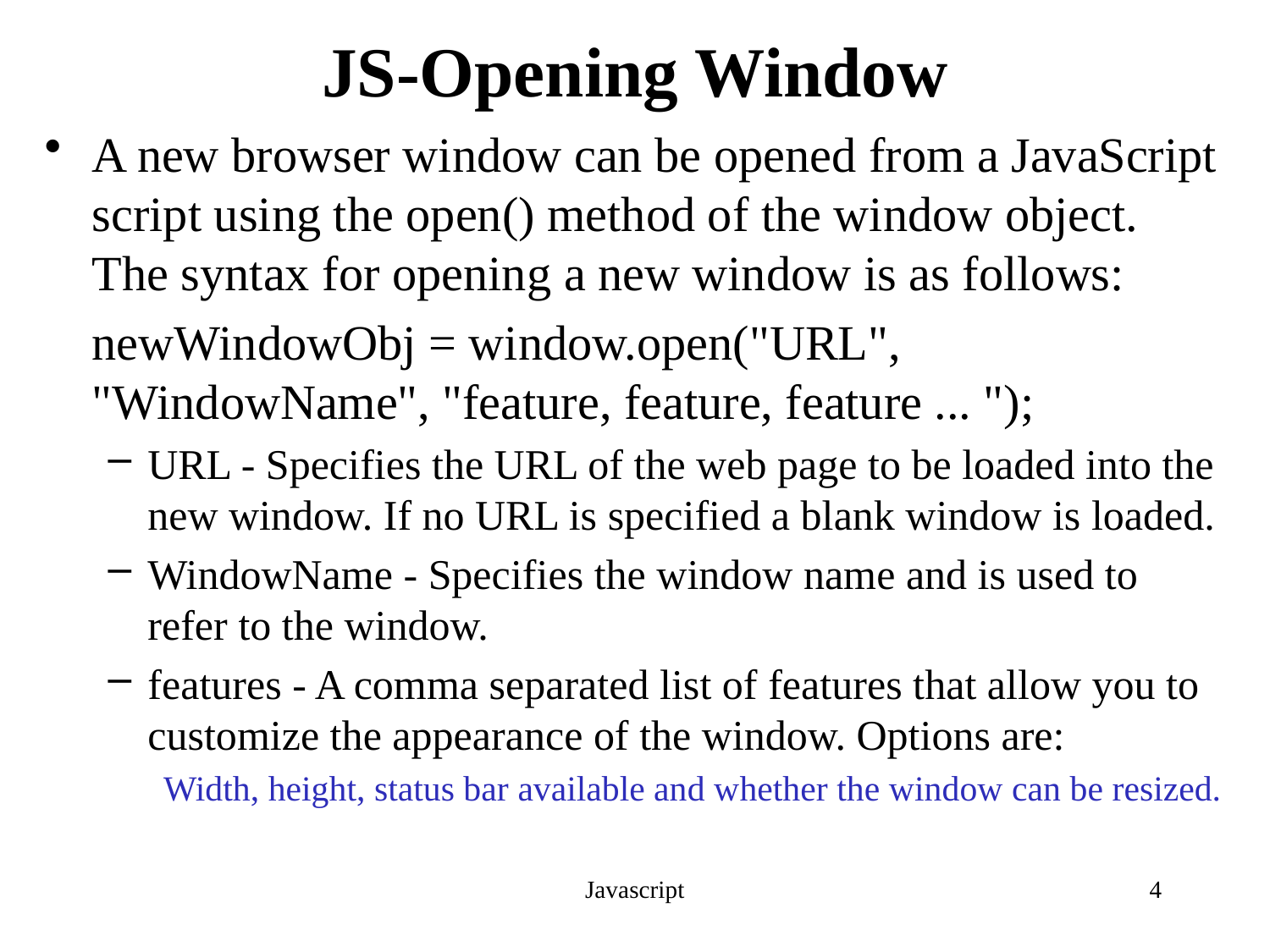

# JS-Opening Window
A new browser window can be opened from a JavaScript script using the open() method of the window object. The syntax for opening a new window is as follows:
	newWindowObj = window.open("URL", "WindowName", "feature, feature, feature ... ");
URL - Specifies the URL of the web page to be loaded into the new window. If no URL is specified a blank window is loaded.
WindowName - Specifies the window name and is used to refer to the window.
features - A comma separated list of features that allow you to customize the appearance of the window. Options are:
Width, height, status bar available and whether the window can be resized.
Javascript
4